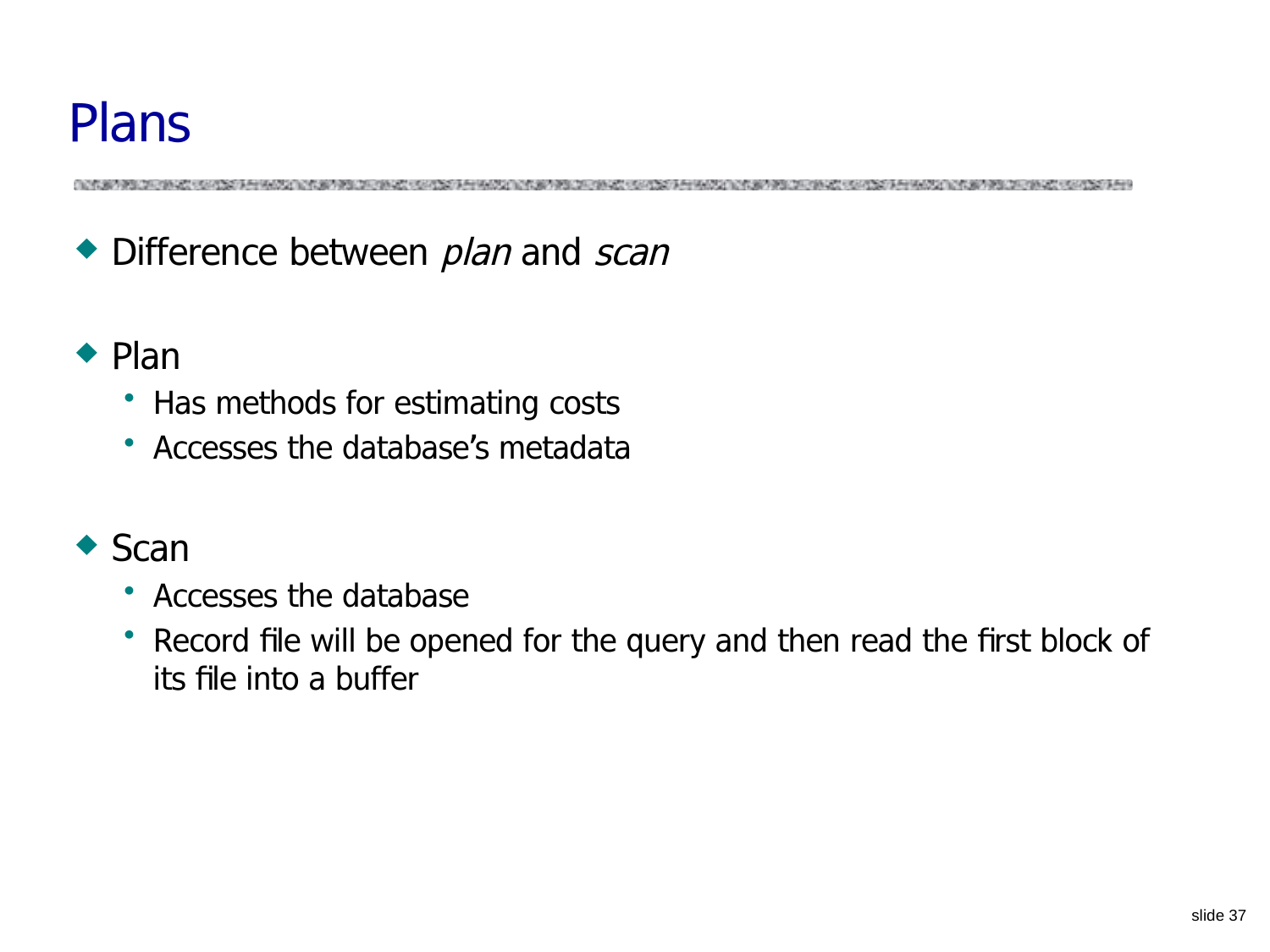

# Plans
Difference between plan and scan

Plan
Has methods for estimating costs
Accesses the database’s metadata

Scan
Accesses the database
Record file will be opened for the query and then read the first block of its file into a buffer
slide 37